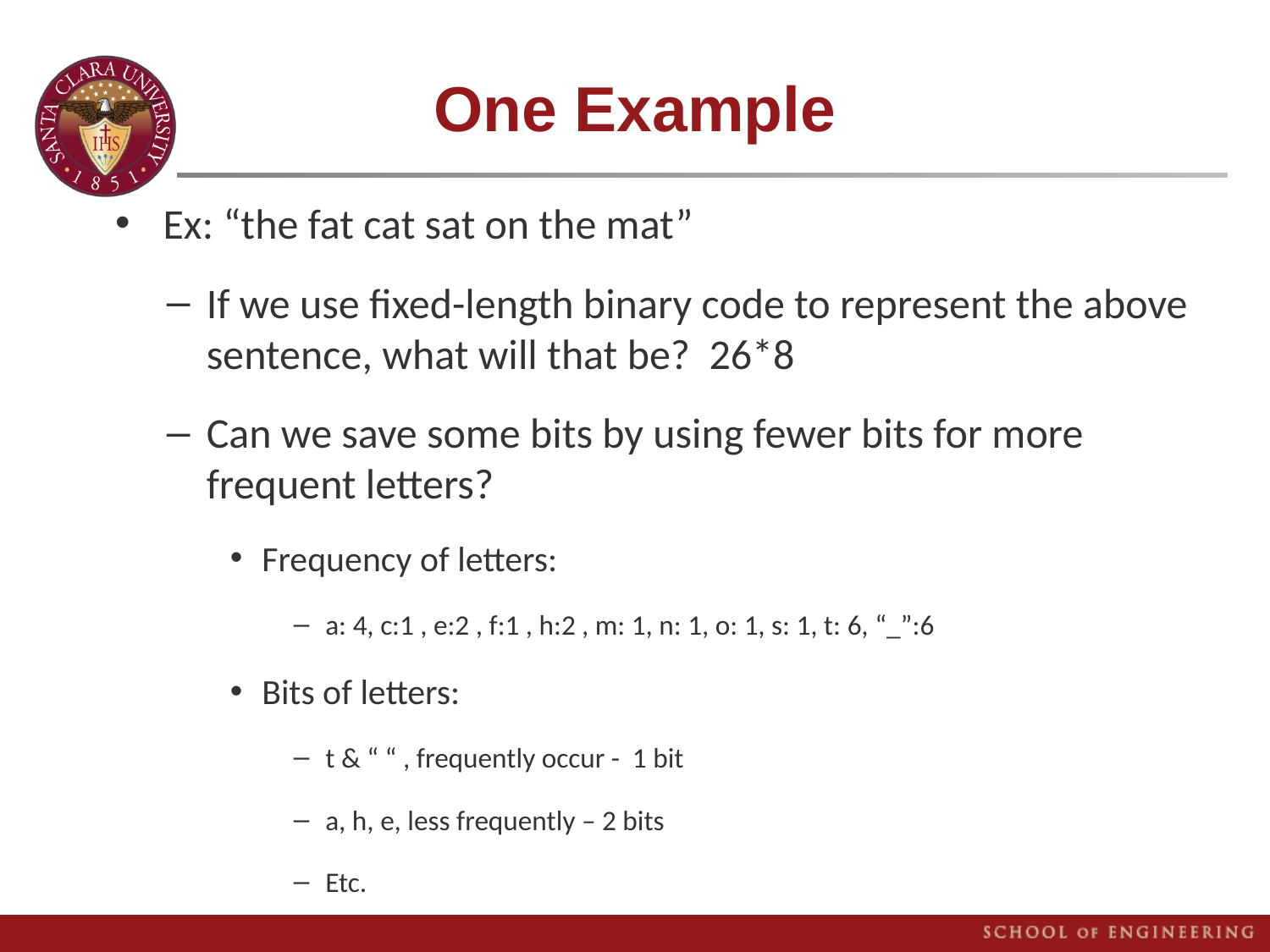

# One Example
Ex: “the fat cat sat on the mat”
If we use fixed-length binary code to represent the above sentence, what will that be?  26*8
Can we save some bits by using fewer bits for more frequent letters?
Frequency of letters:
a: 4, c:1 , e:2 , f:1 , h:2 , m: 1, n: 1, o: 1, s: 1, t: 6, “_”:6
Bits of letters:
t & “ “ , frequently occur -  1 bit
a, h, e, less frequently – 2 bits
Etc.